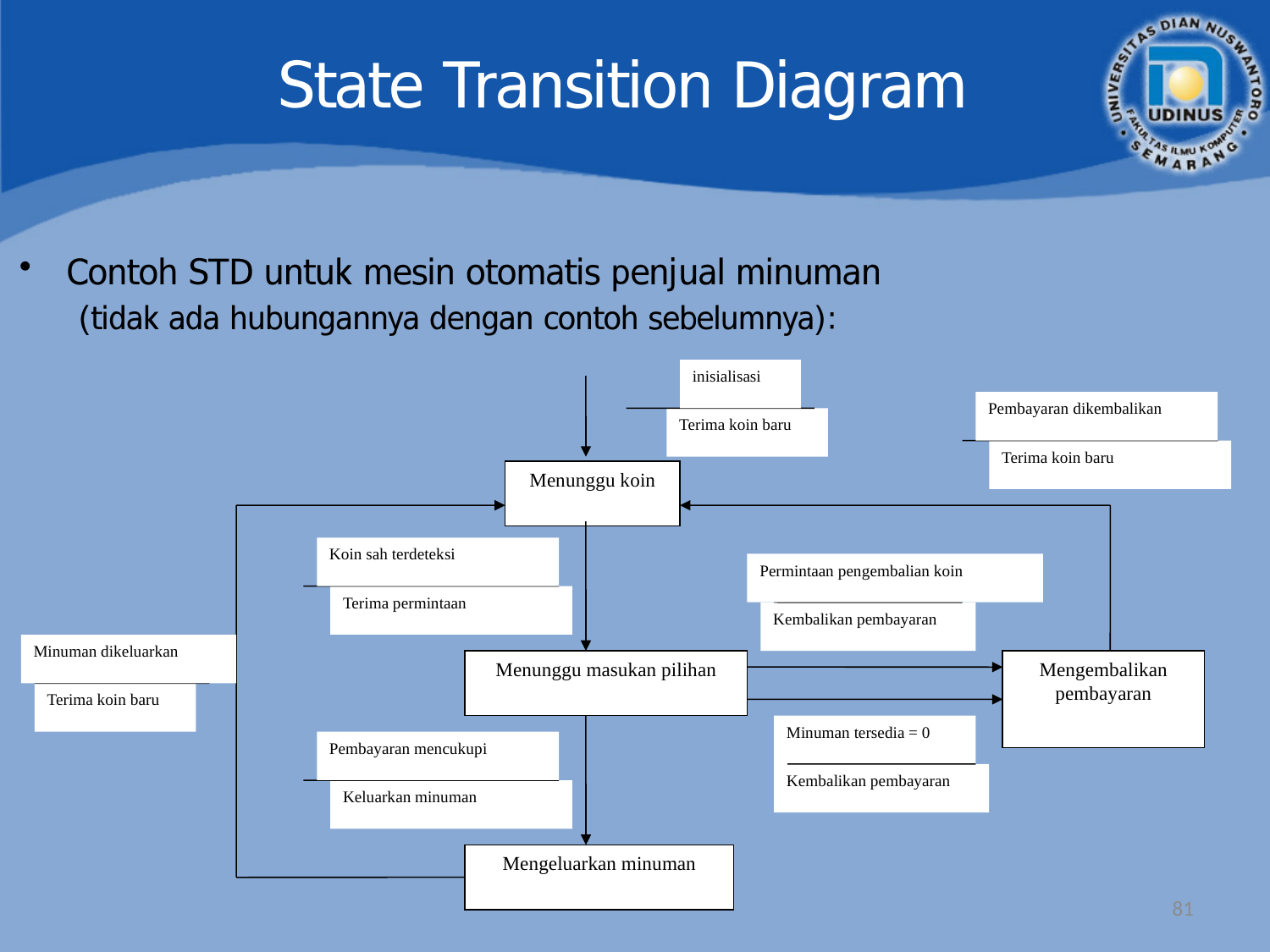

State Transition Diagram
Contoh STD untuk mesin otomatis penjual minuman
      (tidak ada hubungannya dengan contoh sebelumnya):
inisialisasi

Pembayaran dikembalikan

Terima koin baru

Terima koin baru
Menunggu koin

Koin sah terdeteksi

Terima permintaan
Permintaan pengembalian koin
Kembalikan pembayaran

Menunggu masukan pilihan
Mengembalikan pembayaran

Minuman tersedia = 0
Pembayaran mencukupi

Keluarkan minuman
Kembalikan pembayaran

Mengeluarkan minuman

Minuman dikeluarkan
Terima koin baru

81